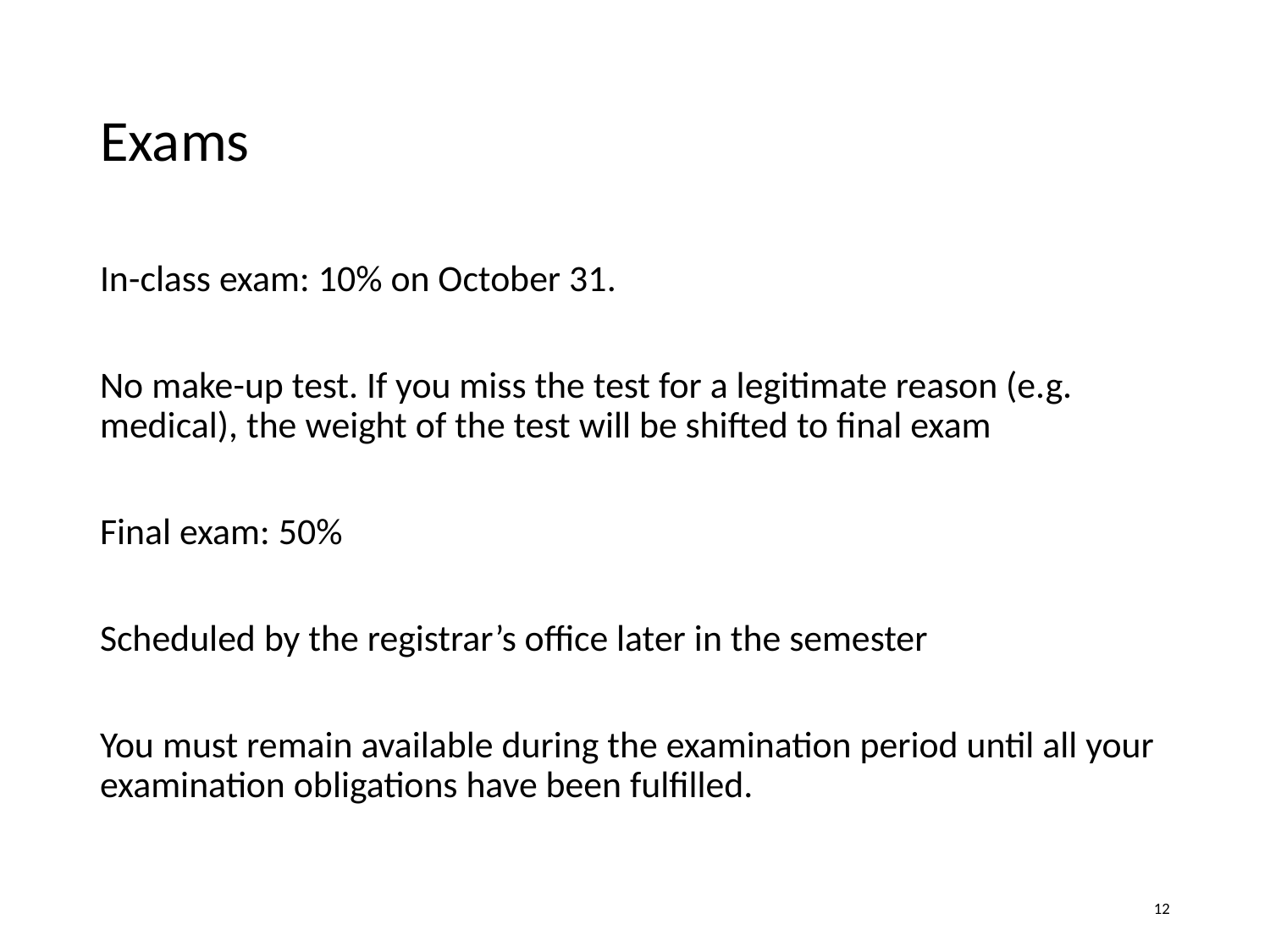

# Exams
In-class exam: 10% on October 31.

No make-up test. If you miss the test for a legitimate reason (e.g. medical), the weight of the test will be shifted to final exam

Final exam: 50%

Scheduled by the registrar’s office later in the semester

You must remain available during the examination period until all your examination obligations have been fulfilled.

12